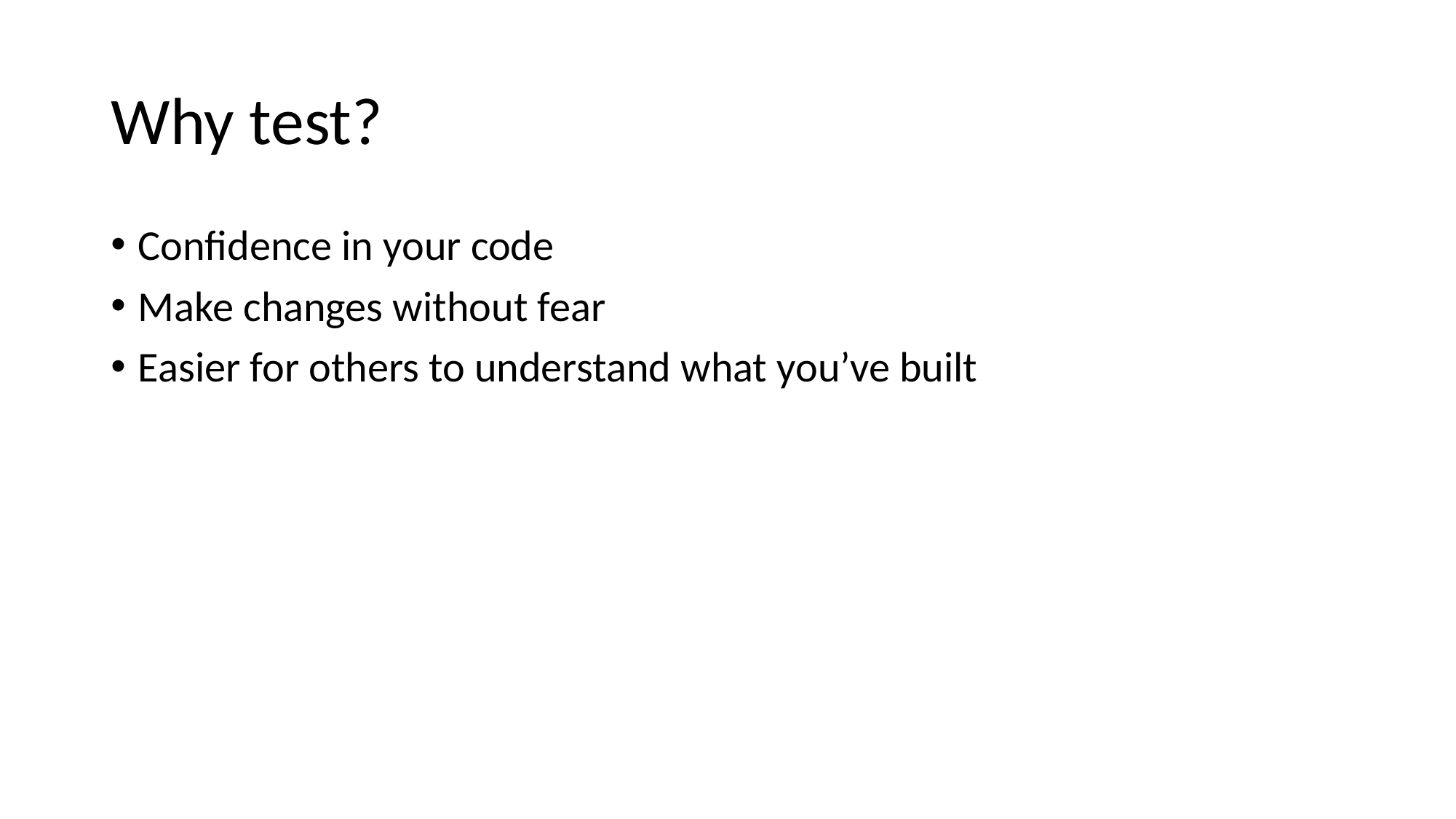

# Why test?
Confidence in your code
Make changes without fear
Easier for others to understand what you’ve built